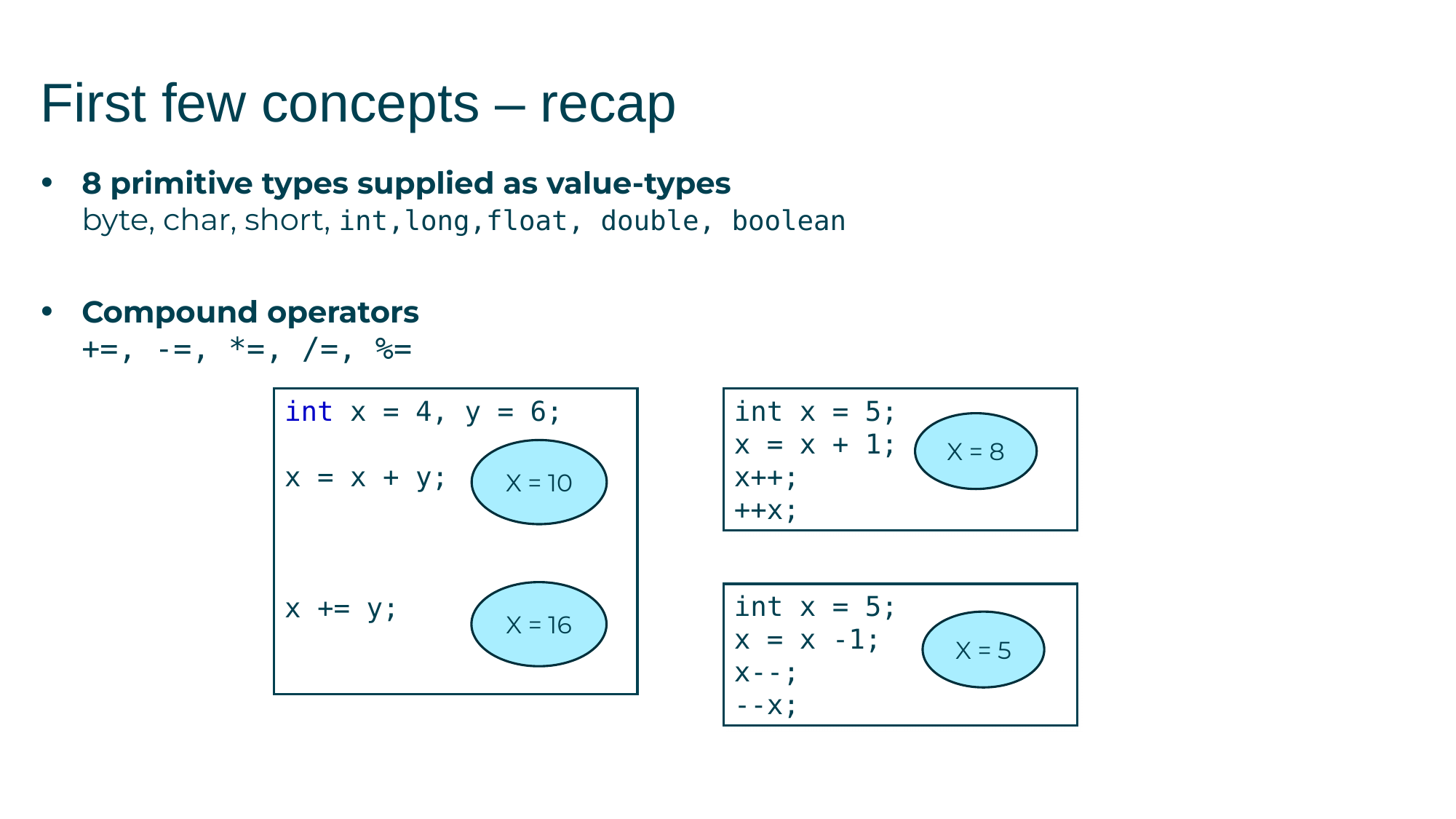

# First few concepts – recap
8 primitive types supplied as value-types
byte, char, short, int,long,float, double, boolean

Compound operators
+=, -=, *=, /=, %=

int x = 4, y = 6;

x = x + y;

x += y;

int x = 5;
x = x + 1;
x++;
++x;
X = 8
X = 10
X = 16
int x = 5;
x = x -1;
x--;
--x;
X = 5